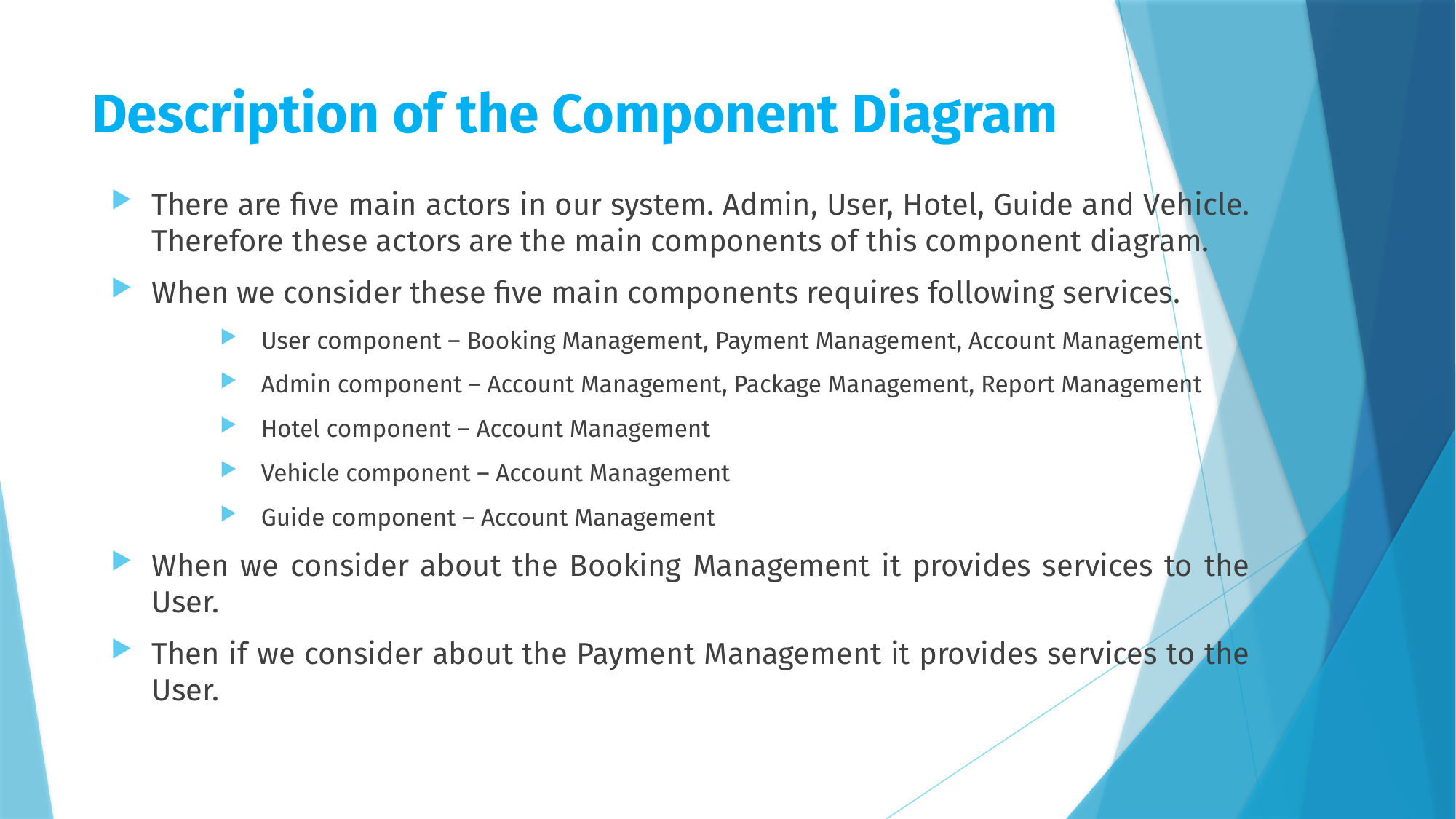

# Description of the Component Diagram
There are five main actors in our system. Admin, User, Hotel, Guide and Vehicle. Therefore these actors are the main components of this component diagram.
When we consider these five main components requires following services.
User component – Booking Management, Payment Management, Account Management
Admin component – Account Management, Package Management, Report Management
Hotel component – Account Management
Vehicle component – Account Management
Guide component – Account Management
When we consider about the Booking Management it provides services to the User.
Then if we consider about the Payment Management it provides services to the User.